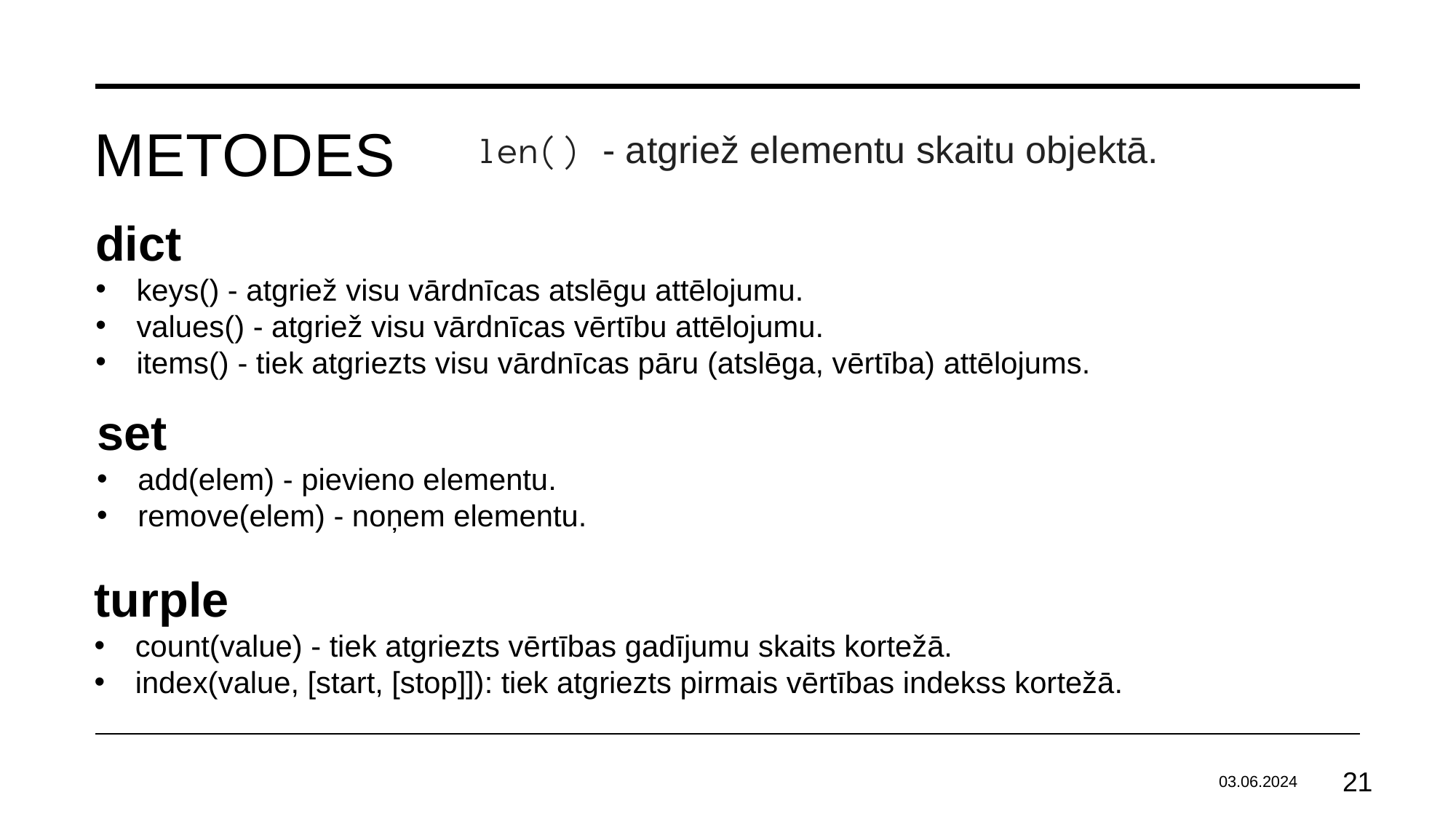

# metodes
len() - atgriež elementu skaitu objektā.
dict
keys() - atgriež visu vārdnīcas atslēgu attēlojumu.
values() - atgriež visu vārdnīcas vērtību attēlojumu.
items() - tiek atgriezts visu vārdnīcas pāru (atslēga, vērtība) attēlojums.

set
add(elem) - pievieno elementu.
remove(elem) - noņem elementu.

turple
count(value) - tiek atgriezts vērtības gadījumu skaits kortežā.
index(value, [start, [stop]]): tiek atgriezts pirmais vērtības indekss kortežā.

03.06.2024
21